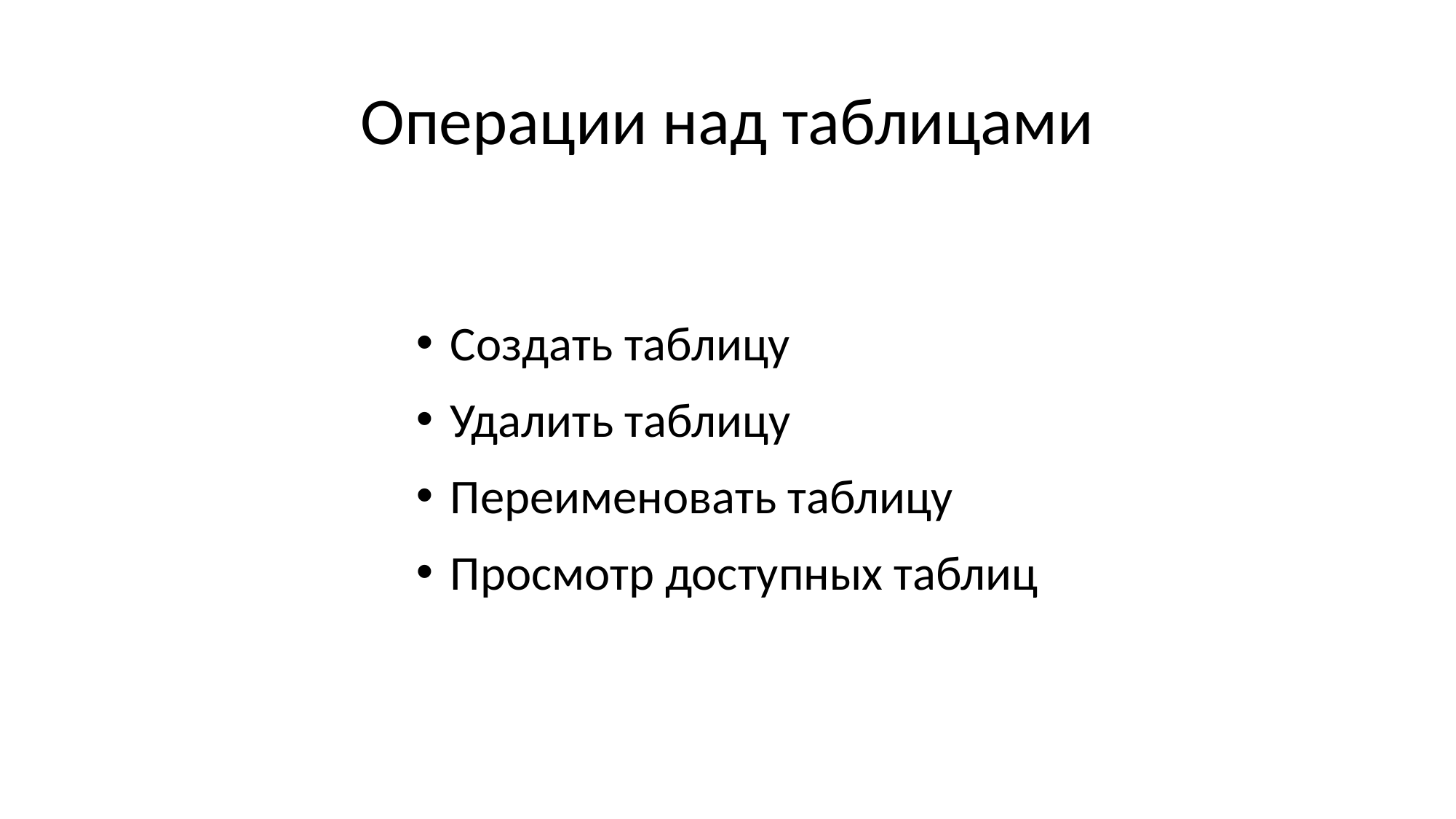

# Операции над таблицами
Создать таблицу
Удалить таблицу
Переименовать таблицу
Просмотр доступных таблиц